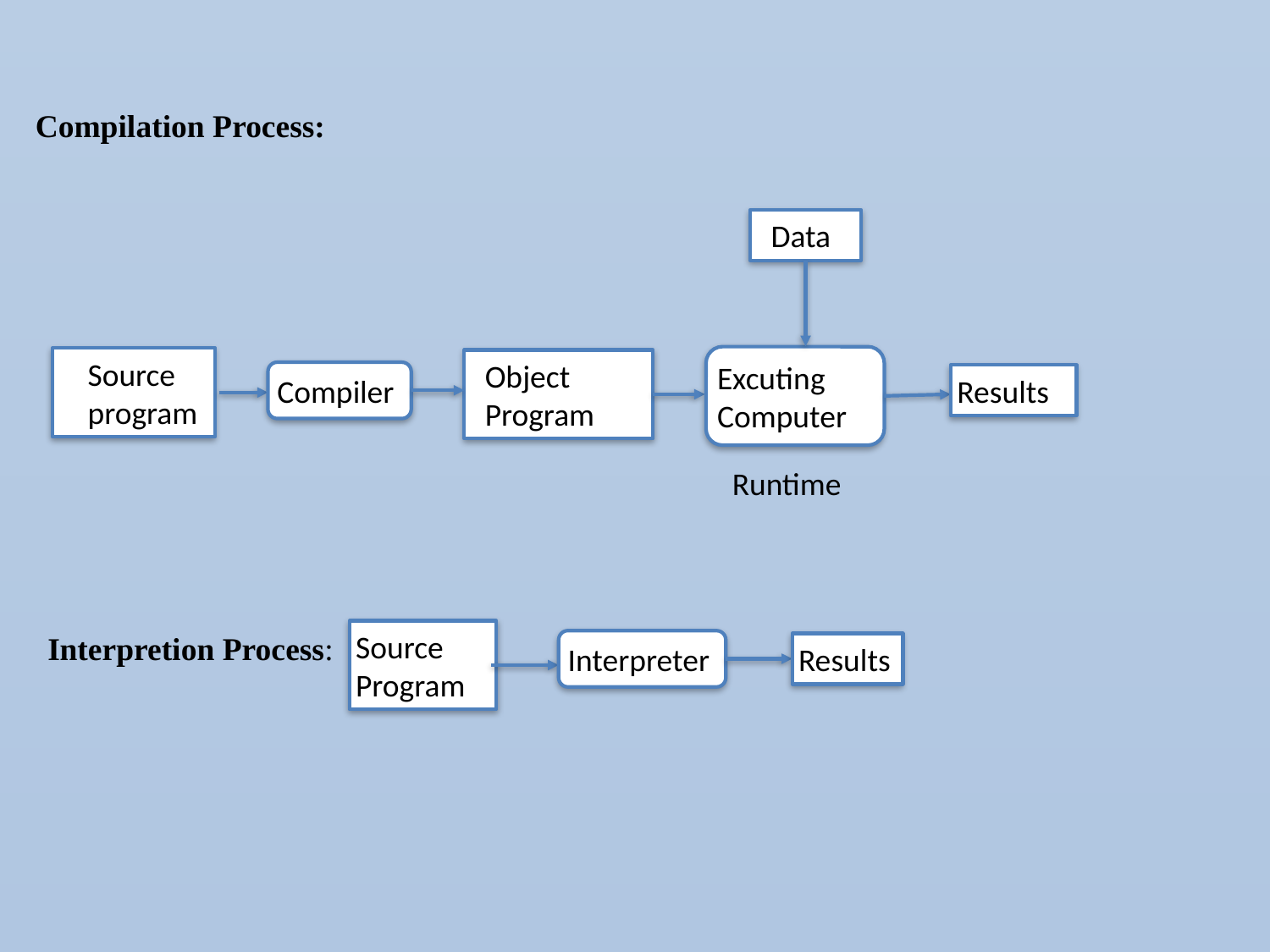

Compilation Process:

  Data
Excuting
Computer
    Source
    program
  Object
  Program
Compiler
Results
Runtime
Source
Program
Interpretion Process:

Interpreter
Results